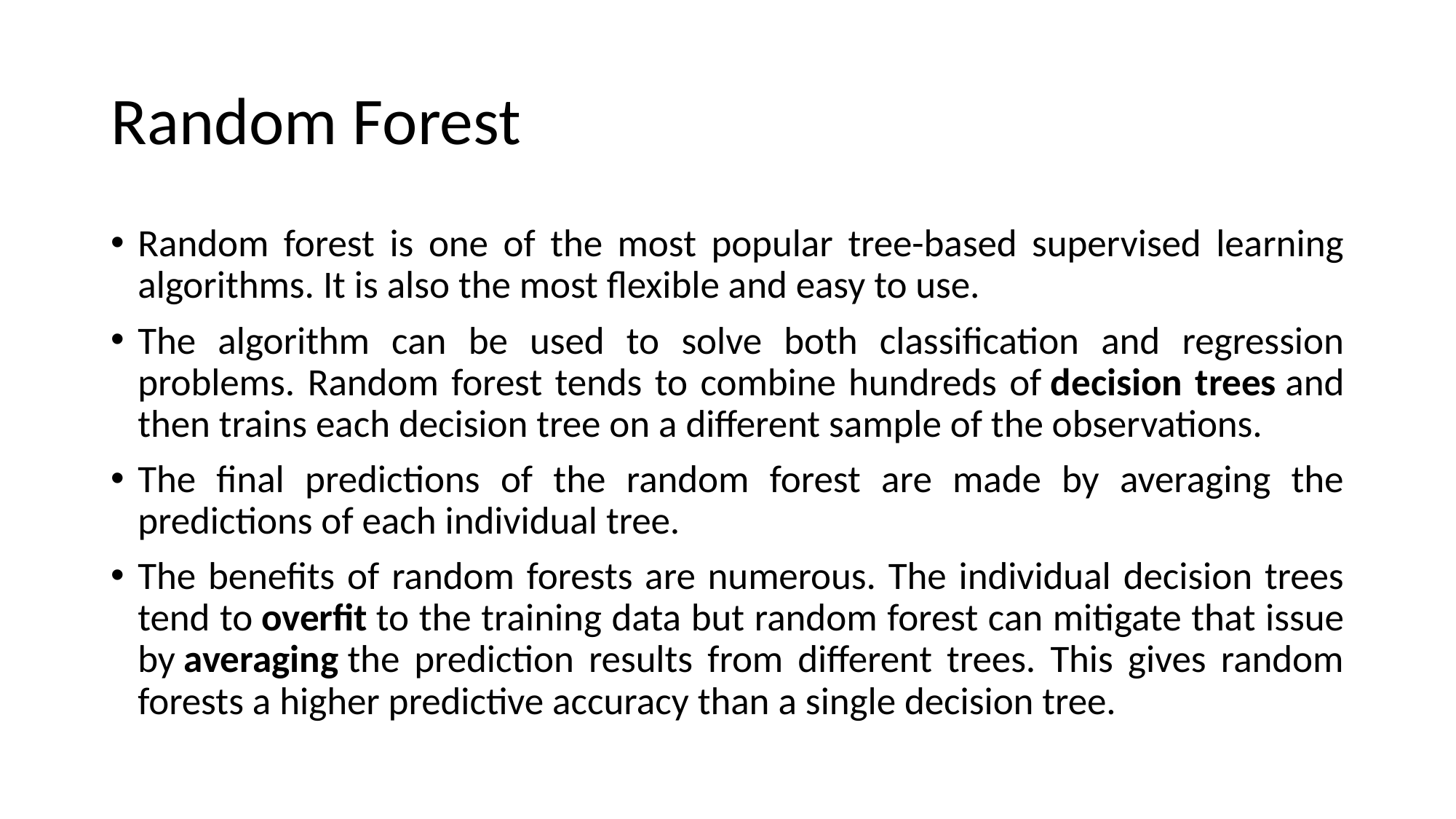

# Random Forest
Random forest is one of the most popular tree-based supervised learning algorithms. It is also the most flexible and easy to use.
The algorithm can be used to solve both classification and regression problems. Random forest tends to combine hundreds of decision trees and then trains each decision tree on a different sample of the observations.
The final predictions of the random forest are made by averaging the predictions of each individual tree.
The benefits of random forests are numerous. The individual decision trees tend to overfit to the training data but random forest can mitigate that issue by averaging the prediction results from different trees. This gives random forests a higher predictive accuracy than a single decision tree.